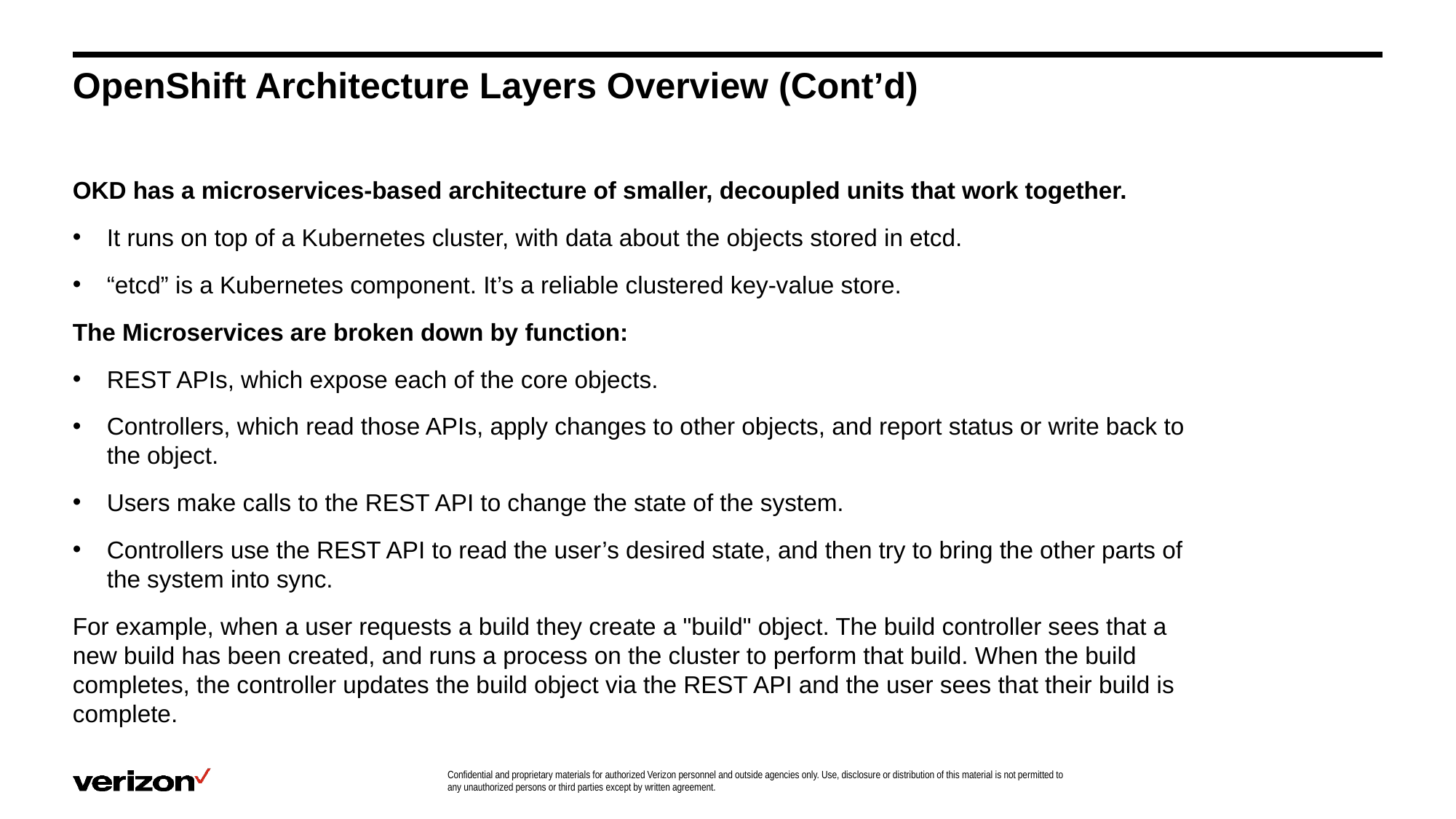

# OpenShift Architecture Layers Overview (Cont’d)
OKD has a microservices-based architecture of smaller, decoupled units that work together.
It runs on top of a Kubernetes cluster, with data about the objects stored in etcd.
“etcd” is a Kubernetes component. It’s a reliable clustered key-value store.
The Microservices are broken down by function:
REST APIs, which expose each of the core objects.
Controllers, which read those APIs, apply changes to other objects, and report status or write back to the object.
Users make calls to the REST API to change the state of the system.
Controllers use the REST API to read the user’s desired state, and then try to bring the other parts of the system into sync.
For example, when a user requests a build they create a "build" object. The build controller sees that a new build has been created, and runs a process on the cluster to perform that build. When the build completes, the controller updates the build object via the REST API and the user sees that their build is complete.